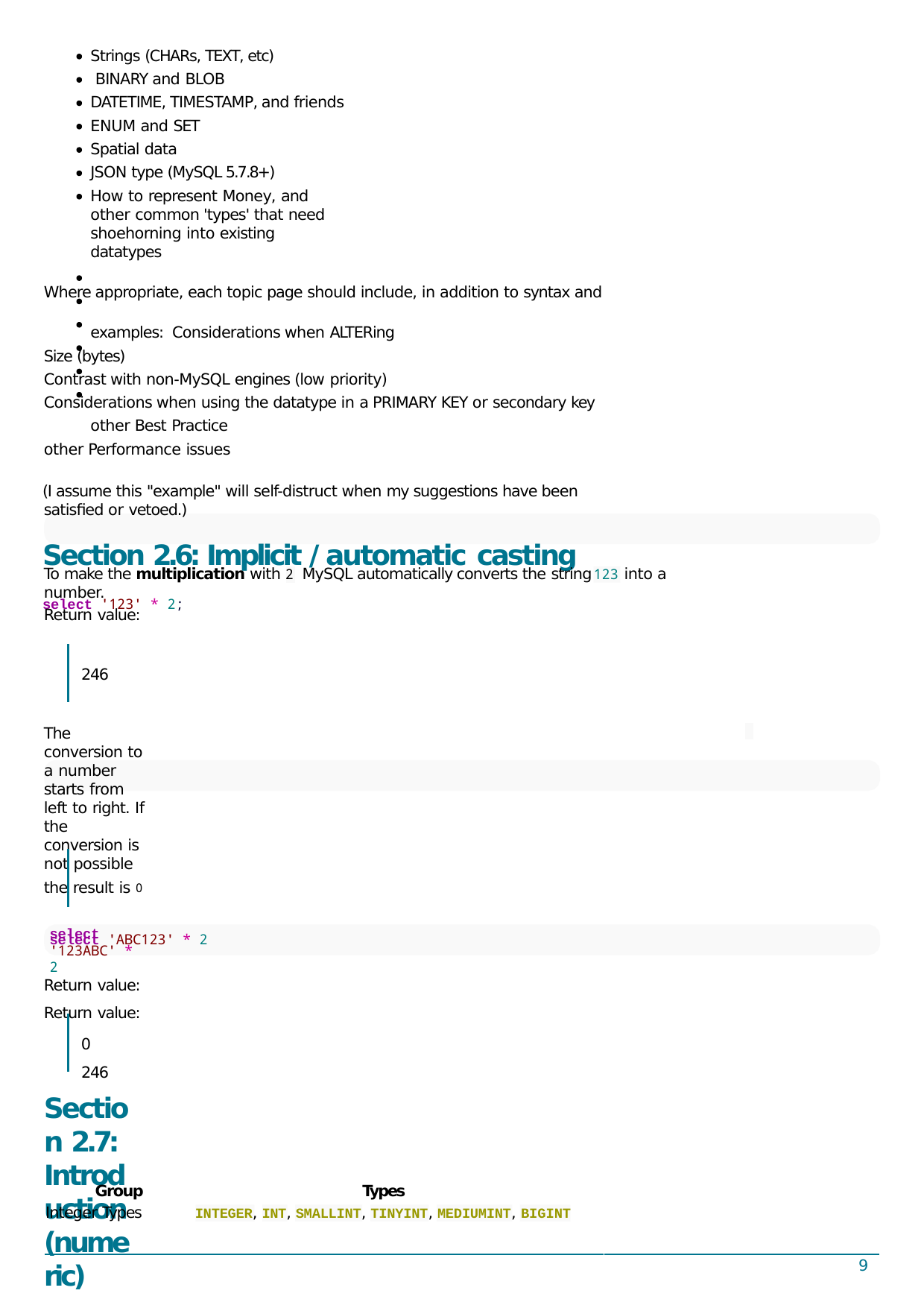

Strings (CHARs, TEXT, etc)  BINARY and BLOB
DATETIME, TIMESTAMP, and friends  ENUM and SET
Spatial data
JSON type (MySQL 5.7.8+)
How to represent Money, and other common 'types' that need shoehorning into existing datatypes
Where appropriate, each topic page should include, in addition to syntax and examples:  Considerations when ALTERing
Size (bytes)
Contrast with non-MySQL engines (low priority)
Considerations when using the datatype in a PRIMARY KEY or secondary key  other Best Practice
other Performance issues

(I assume this "example" will self-distruct when my suggestions have been satisﬁed or vetoed.)

Section 2.6: Implicit / automatic casting
select '123' * 2;

To make the multiplication with 2 MySQL automatically converts the string	into a number.

123
Return value:

246

The conversion to a number starts from left to right. If the conversion is not possible the result is 0

select '123ABC' * 2

Return value:

246

select 'ABC123' * 2

Return value:

0

Section 2.7: Introduction (numeric)
MySQL oﬀers a number of diﬀerent numeric types. These can be broken down into

Group
Integer Types
Types
INTEGER, INT, SMALLINT, TINYINT, MEDIUMINT, BIGINT

9